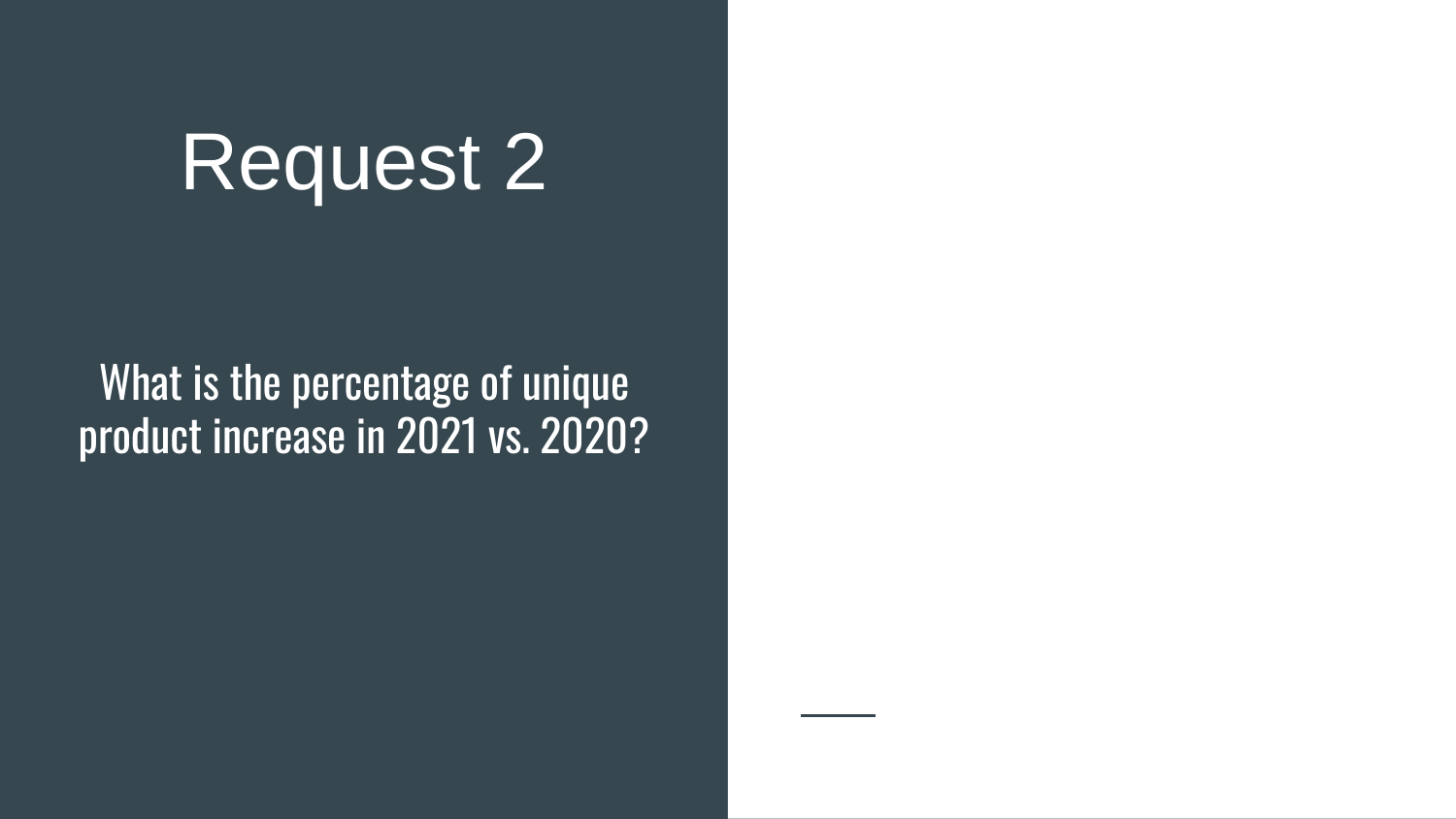

Request 2
# What is the percentage of unique product increase in 2021 vs. 2020?